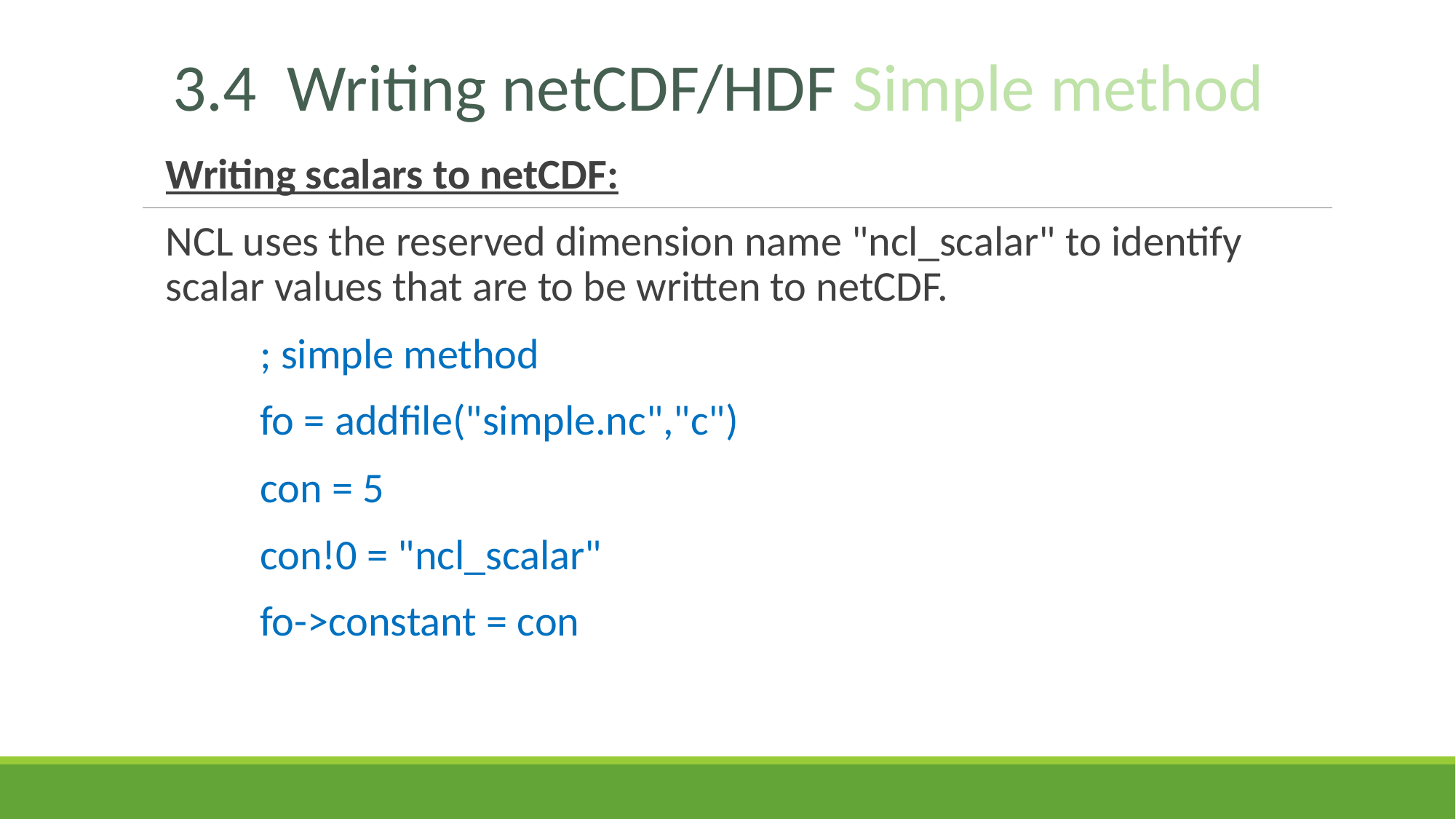

3.4  Writing netCDF/HDF Simple method
Writing scalars to netCDF:
NCL uses the reserved dimension name "ncl_scalar" to identify scalar values that are to be written to netCDF.
; simple method
fo = addfile("simple.nc","c")
con = 5
con!0 = "ncl_scalar"
fo->constant = con